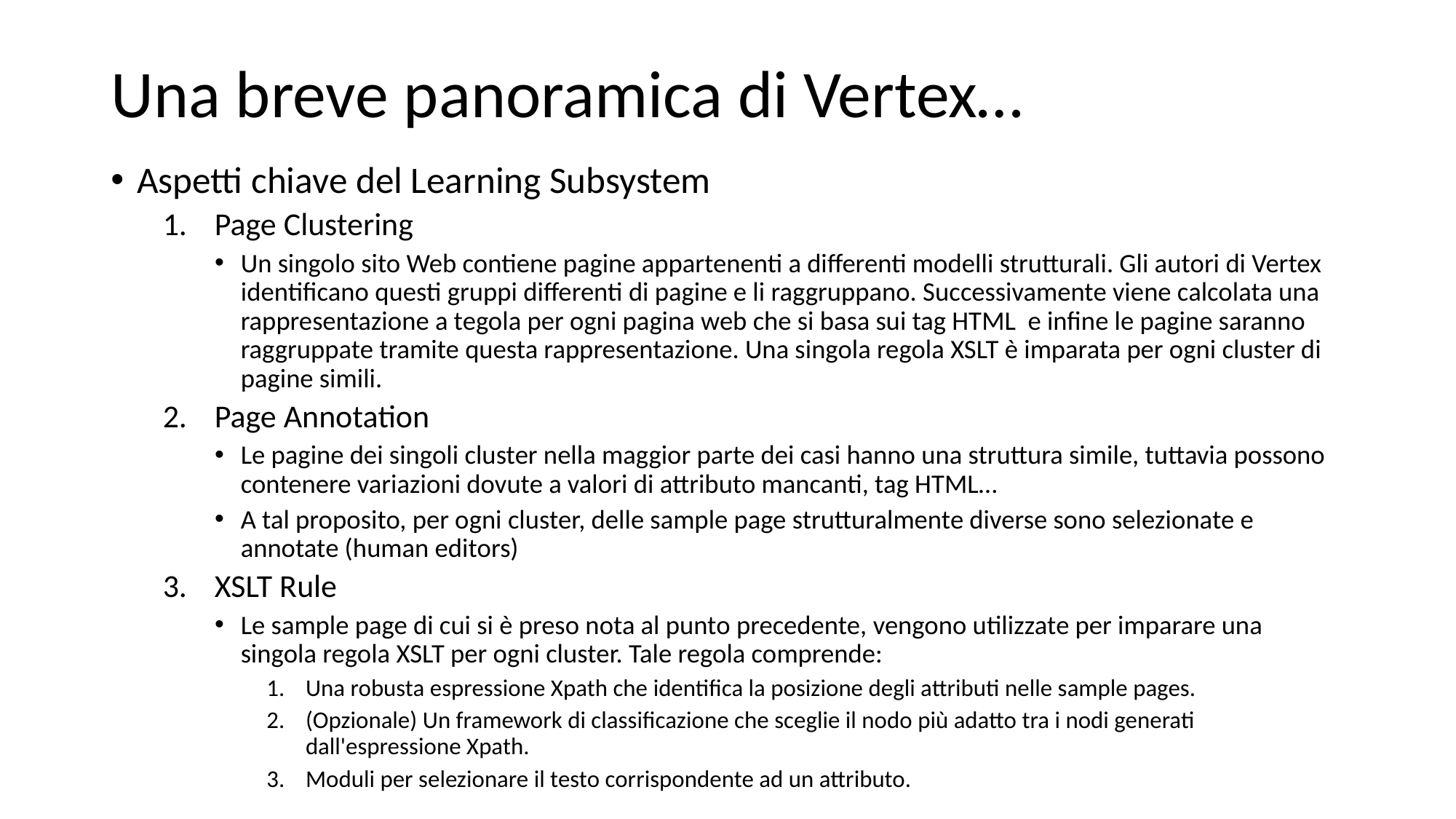

# Una breve panoramica di Vertex…
Aspetti chiave del Learning Subsystem
Page Clustering
Un singolo sito Web contiene pagine appartenenti a differenti modelli strutturali. Gli autori di Vertex identificano questi gruppi differenti di pagine e li raggruppano. Successivamente viene calcolata una rappresentazione a tegola per ogni pagina web che si basa sui tag HTML  e infine le pagine saranno raggruppate tramite questa rappresentazione. Una singola regola XSLT è imparata per ogni cluster di pagine simili.
Page Annotation
Le pagine dei singoli cluster nella maggior parte dei casi hanno una struttura simile, tuttavia possono contenere variazioni dovute a valori di attributo mancanti, tag HTML…
A tal proposito, per ogni cluster, delle sample page strutturalmente diverse sono selezionate e annotate (human editors)
XSLT Rule
Le sample page di cui si è preso nota al punto precedente, vengono utilizzate per imparare una singola regola XSLT per ogni cluster. Tale regola comprende:
Una robusta espressione Xpath che identifica la posizione degli attributi nelle sample pages.
(Opzionale) Un framework di classificazione che sceglie il nodo più adatto tra i nodi generati dall'espressione Xpath.
Moduli per selezionare il testo corrispondente ad un attributo.